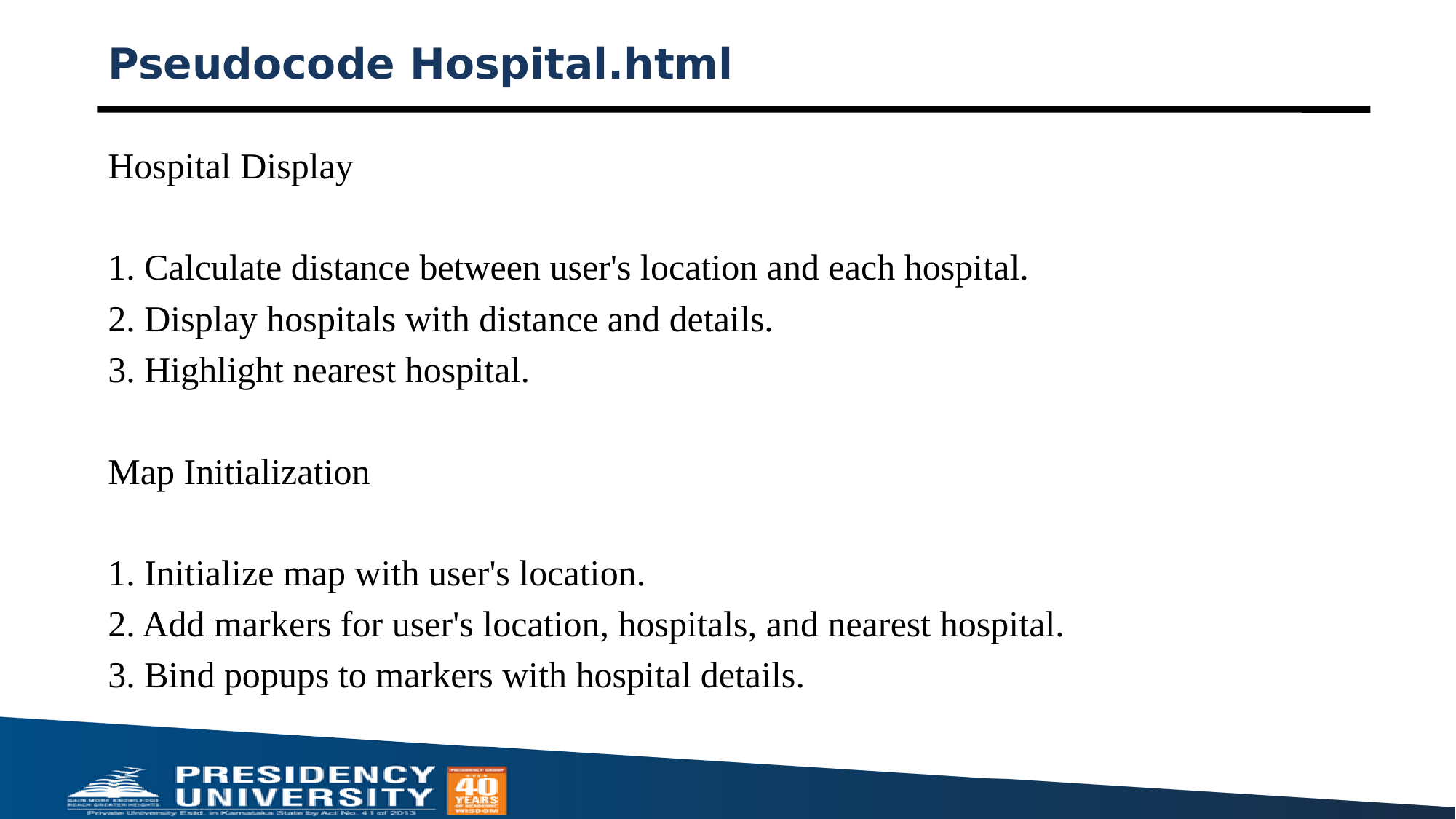

# Pseudocode Hospital.html
Hospital Display

1. Calculate distance between user's location and each hospital.
2. Display hospitals with distance and details.
3. Highlight nearest hospital.

Map Initialization

1. Initialize map with user's location.
2. Add markers for user's location, hospitals, and nearest hospital.
3. Bind popups to markers with hospital details.